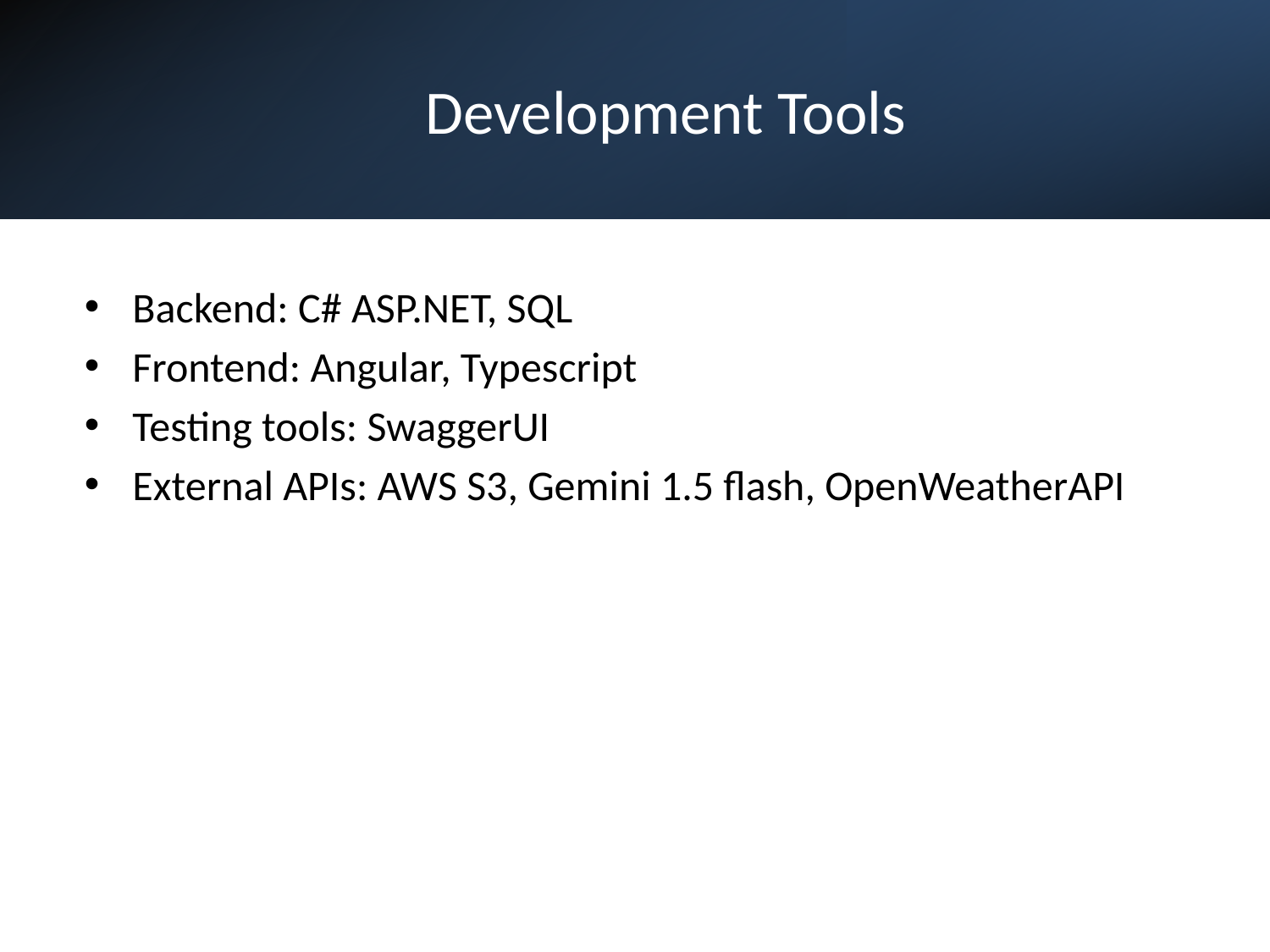

# Development Tools
Backend: C# ASP.NET, SQL
Frontend: Angular, Typescript
Testing tools: SwaggerUI
External APIs: AWS S3, Gemini 1.5 flash, OpenWeatherAPI